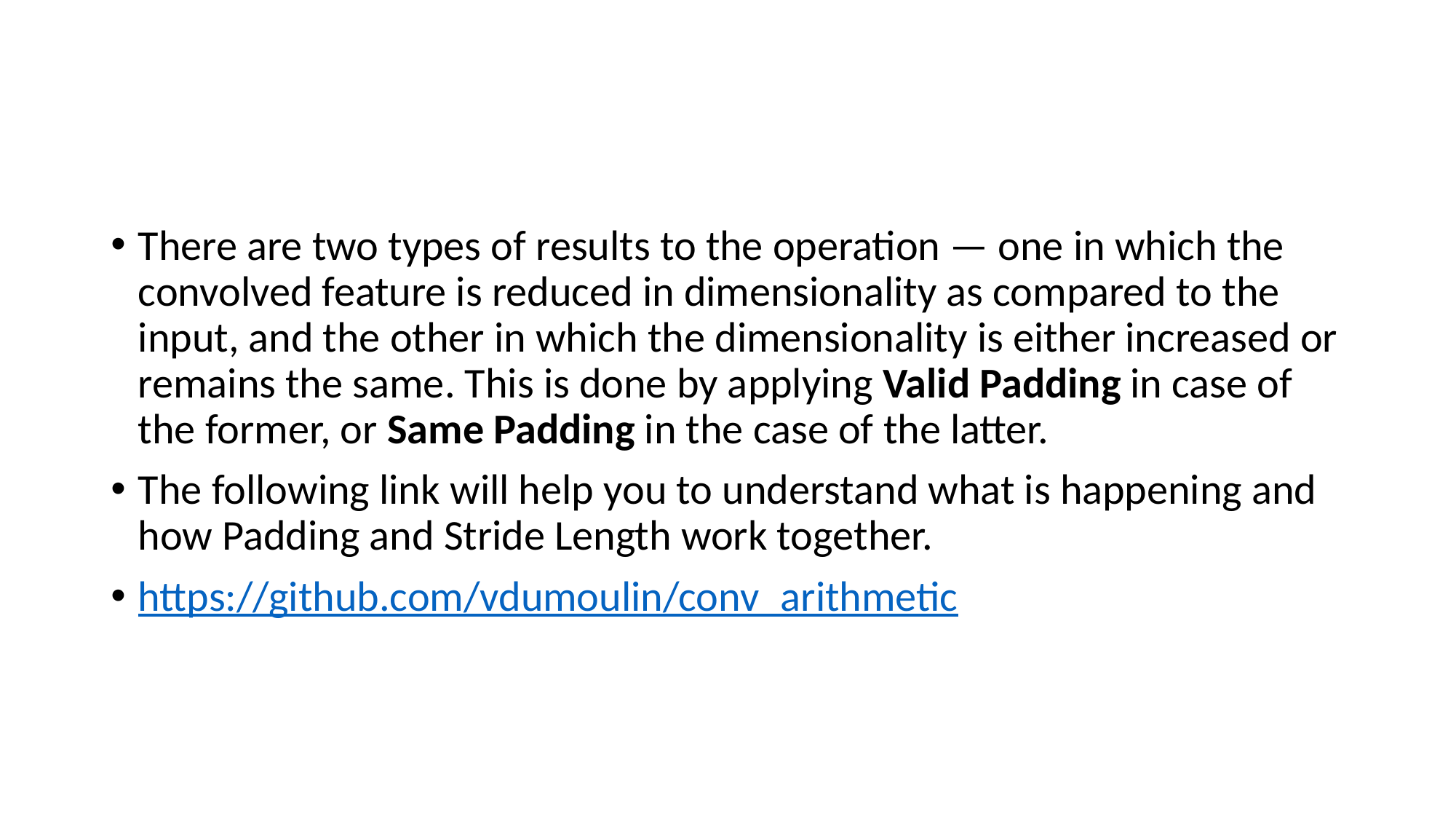

#
There are two types of results to the operation — one in which the convolved feature is reduced in dimensionality as compared to the input, and the other in which the dimensionality is either increased or remains the same. This is done by applying Valid Padding in case of the former, or Same Padding in the case of the latter.
The following link will help you to understand what is happening and how Padding and Stride Length work together.
https://github.com/vdumoulin/conv_arithmetic